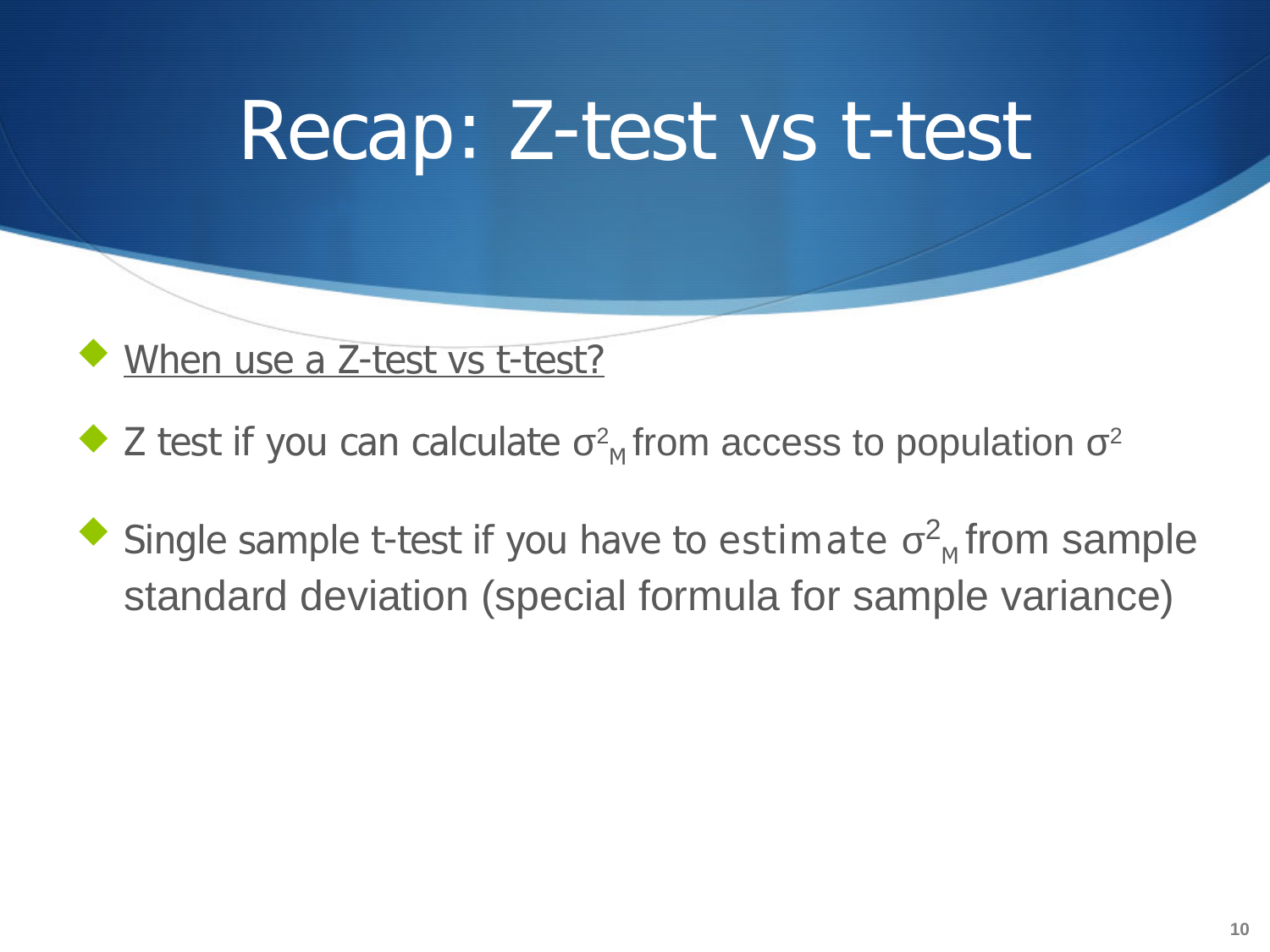

# Recap: Z-test vs t-test
When use a Z-test vs t-test?
Z test if you can calculate σ2M from access to population σ2
Single sample t-test if you have to estimate σ2M from sample standard deviation (special formula for sample variance)
10